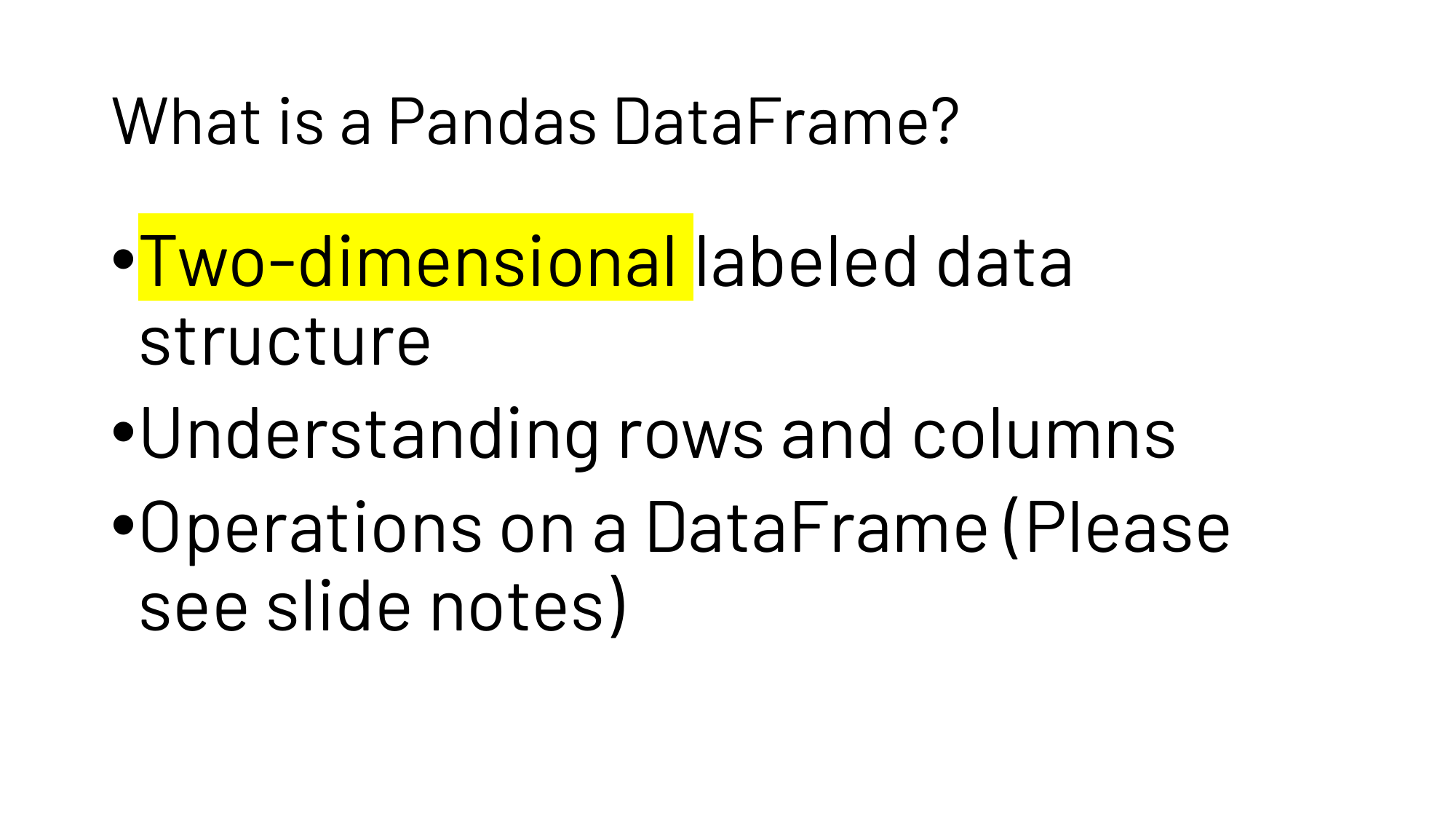

# What is a Pandas DataFrame?
Two-dimensional labeled data structure
Understanding rows and columns
Operations on a DataFrame (Please see slide notes)